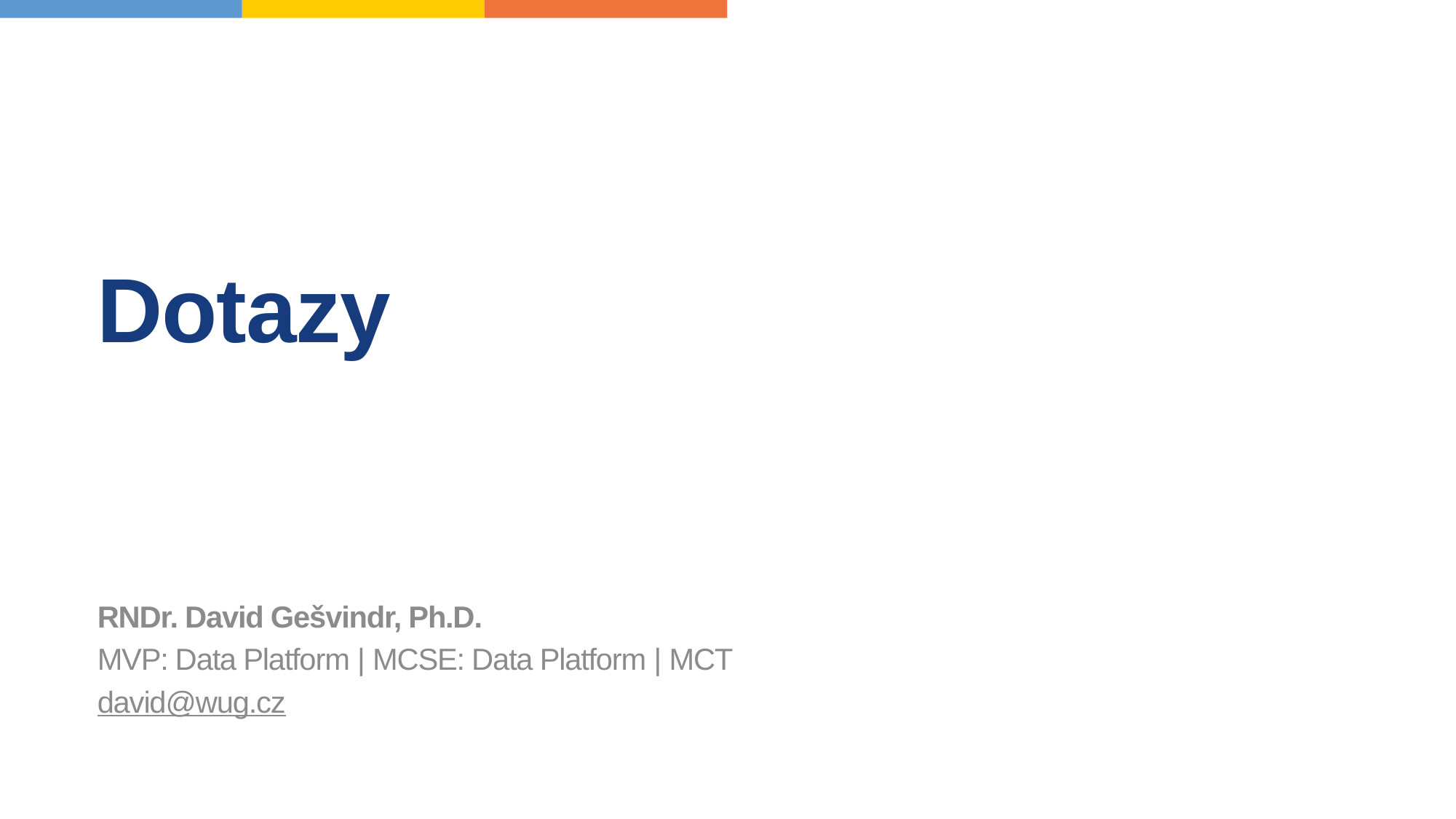

# Dotazy
RNDr. David Gešvindr, Ph.D.
MVP: Data Platform | MCSE: Data Platform | MCT
david@wug.cz